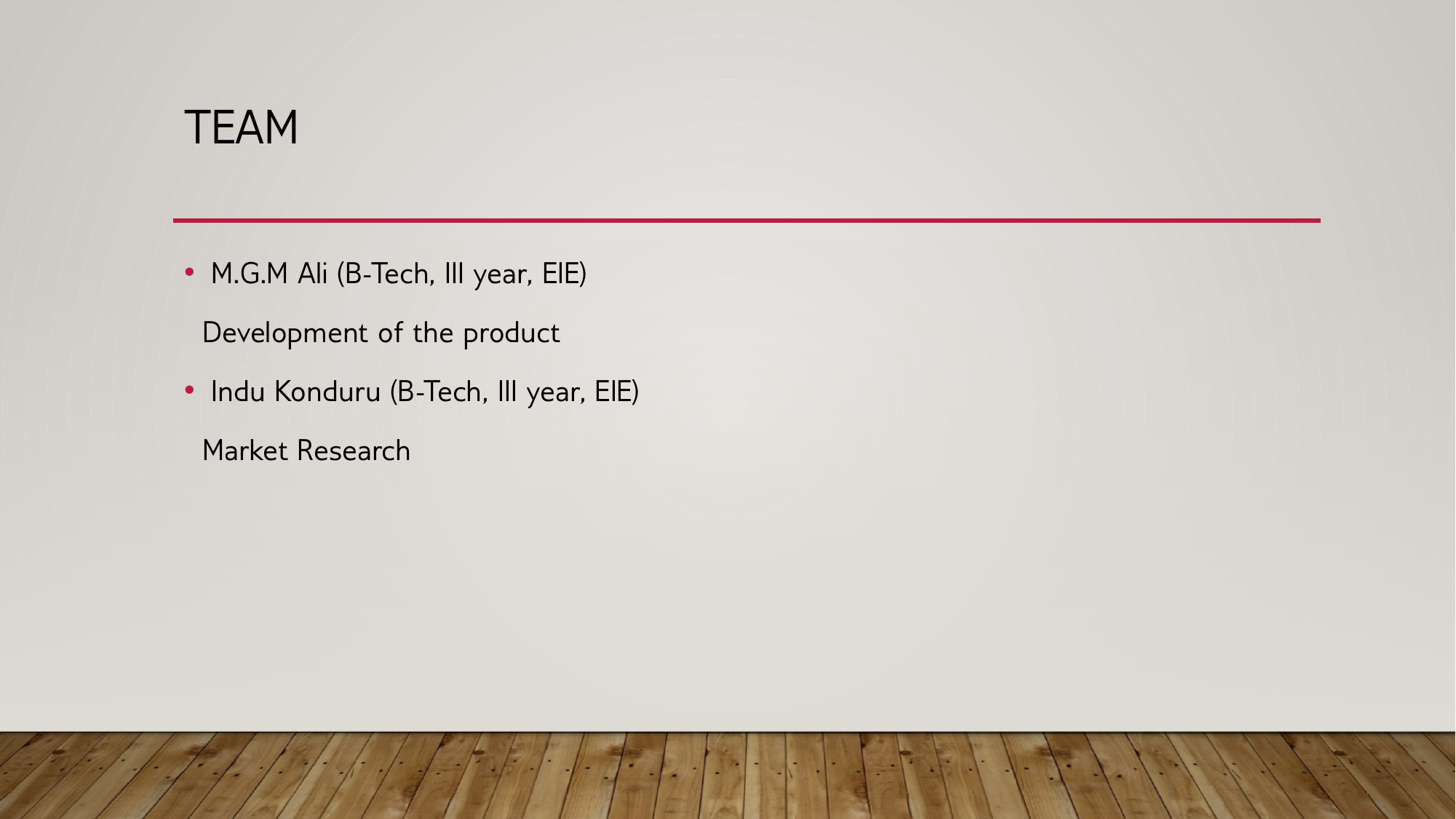

# team
M.G.M Ali (B-Tech, III year, EIE)
  Development of the product
Indu Konduru (B-Tech, III year, EIE)
  Market Research